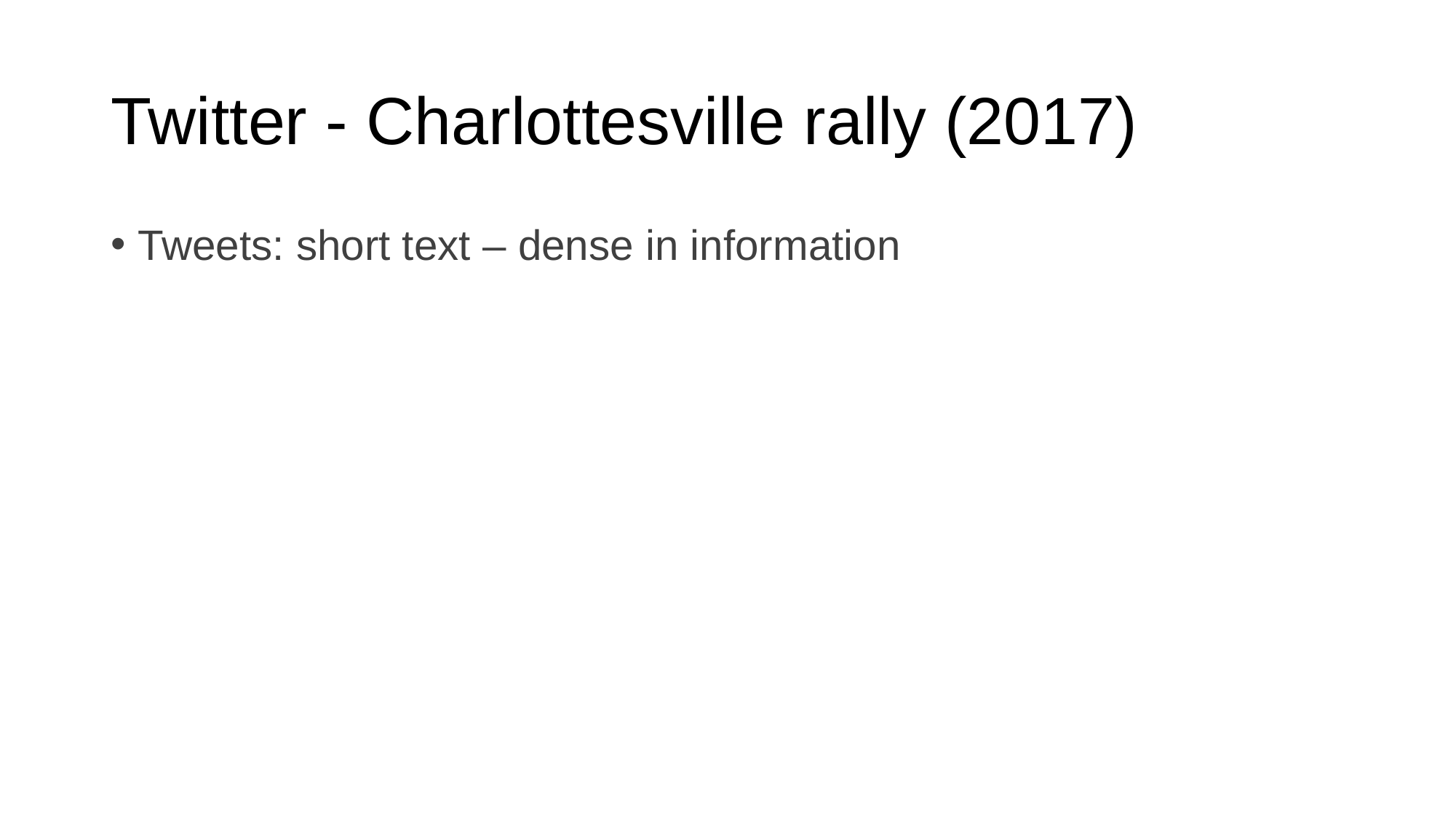

# Twitter - Charlottesville rally (2017)
Tweets: short text – dense in information